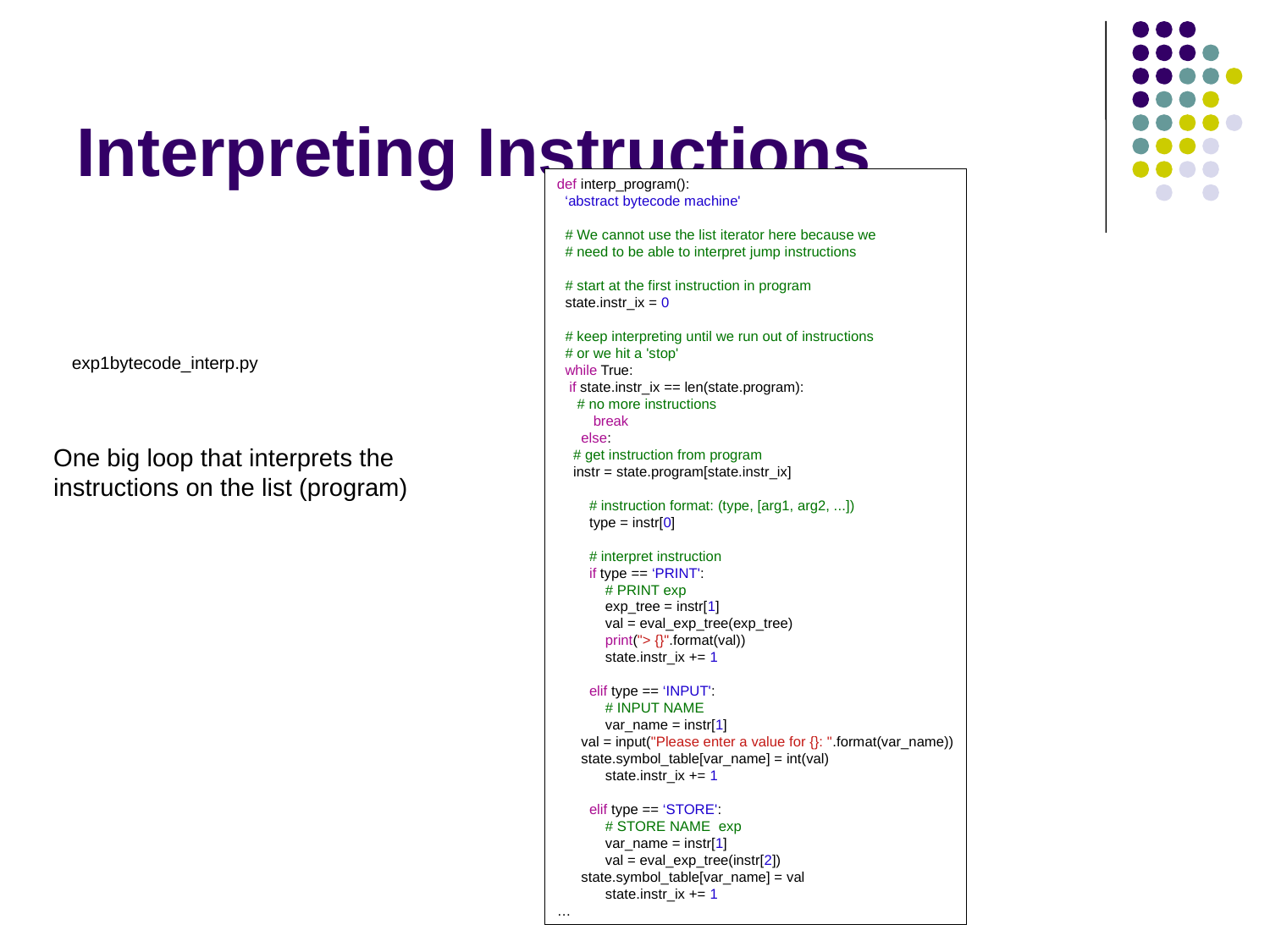

# Interpreting Instructions
def interp_program():
  ‘abstract bytecode machine'

  # We cannot use the list iterator here because we
  # need to be able to interpret jump instructions

  # start at the first instruction in program
  state.instr_ix = 0

  # keep interpreting until we run out of instructions
  # or we hit a 'stop'
  while True:
   if state.instr_ix == len(state.program):
     # no more instructions
         break
      else:
    # get instruction from program
    instr = state.program[state.instr_ix]

        # instruction format: (type, [arg1, arg2, ...])
        type = instr[0]

        # interpret instruction
        if type == ‘PRINT':
            # PRINT exp
            exp_tree = instr[1]
            val = eval_exp_tree(exp_tree)
            print("> {}".format(val))
            state.instr_ix += 1

        elif type == ‘INPUT':
            # INPUT NAME
            var_name = instr[1]
      val = input("Please enter a value for {}: ".format(var_name))
      state.symbol_table[var_name] = int(val)
            state.instr_ix += 1

        elif type == ‘STORE':
            # STORE NAME  exp
            var_name = instr[1]
            val = eval_exp_tree(instr[2])
      state.symbol_table[var_name] = val
            state.instr_ix += 1
…
exp1bytecode_interp.py
One big loop that interprets the
instructions on the list (program)